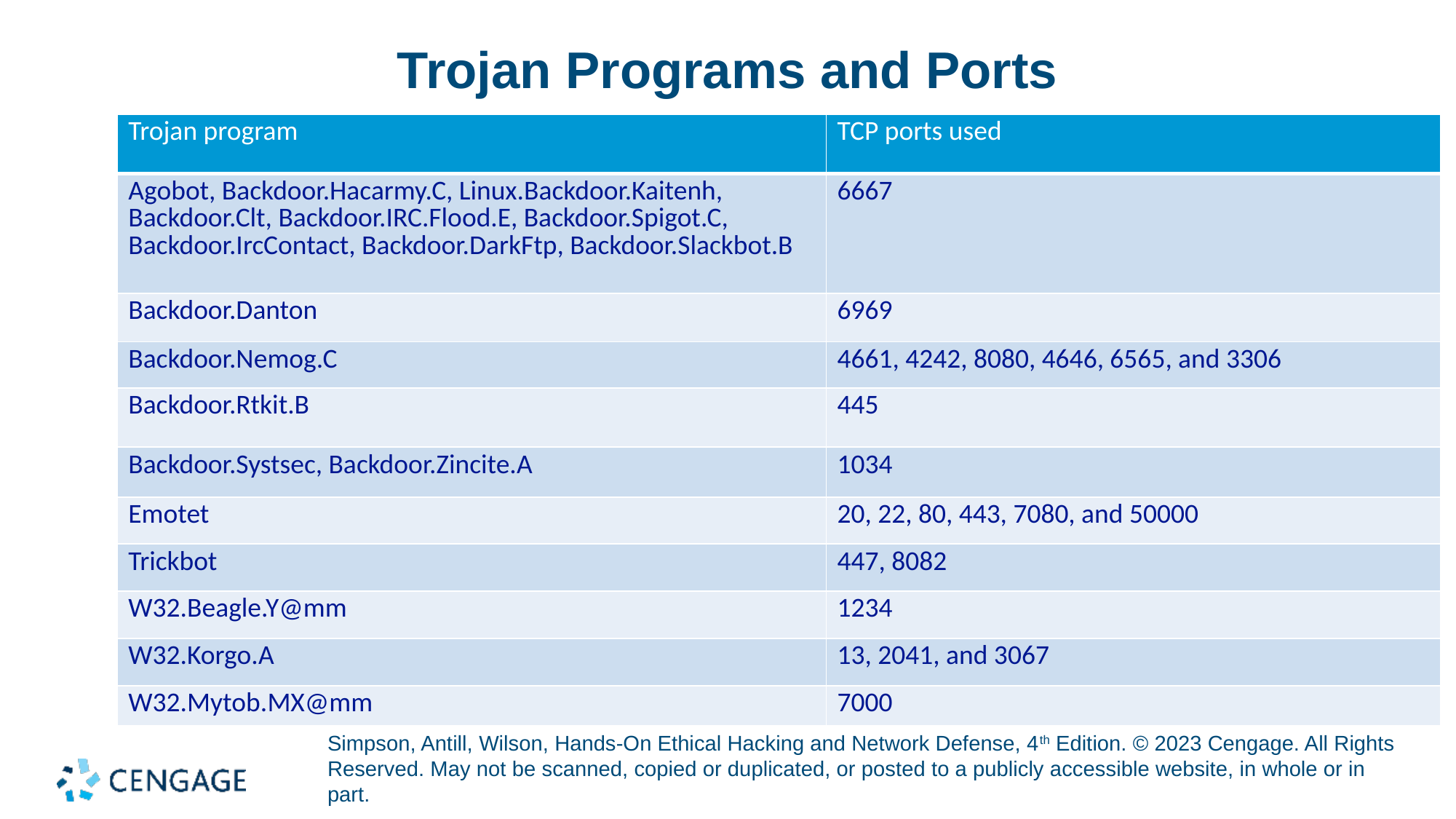

# Trojan Programs and Ports
| Trojan program | TCP ports used |
| --- | --- |
| Agobot, Backdoor.Hacarmy.C, Linux.Backdoor.Kaitenh, Backdoor.Clt, Backdoor.IRC.Flood.E, Backdoor.Spigot.C, Backdoor.IrcContact, Backdoor.DarkFtp, Backdoor.Slackbot.B | 6667 |
| Backdoor.Danton | 6969 |
| Backdoor.Nemog.C | 4661, 4242, 8080, 4646, 6565, and 3306 |
| Backdoor.Rtkit.B | 445 |
| Backdoor.Systsec, Backdoor.Zincite.A | 1034 |
| Emotet | 20, 22, 80, 443, 7080, and 50000 |
| Trickbot | 447, 8082 |
| W32.Beagle.Y@mm | 1234 |
| W32.Korgo.A | 13, 2041, and 3067 |
| W32.Mytob.MX@mm | 7000 |